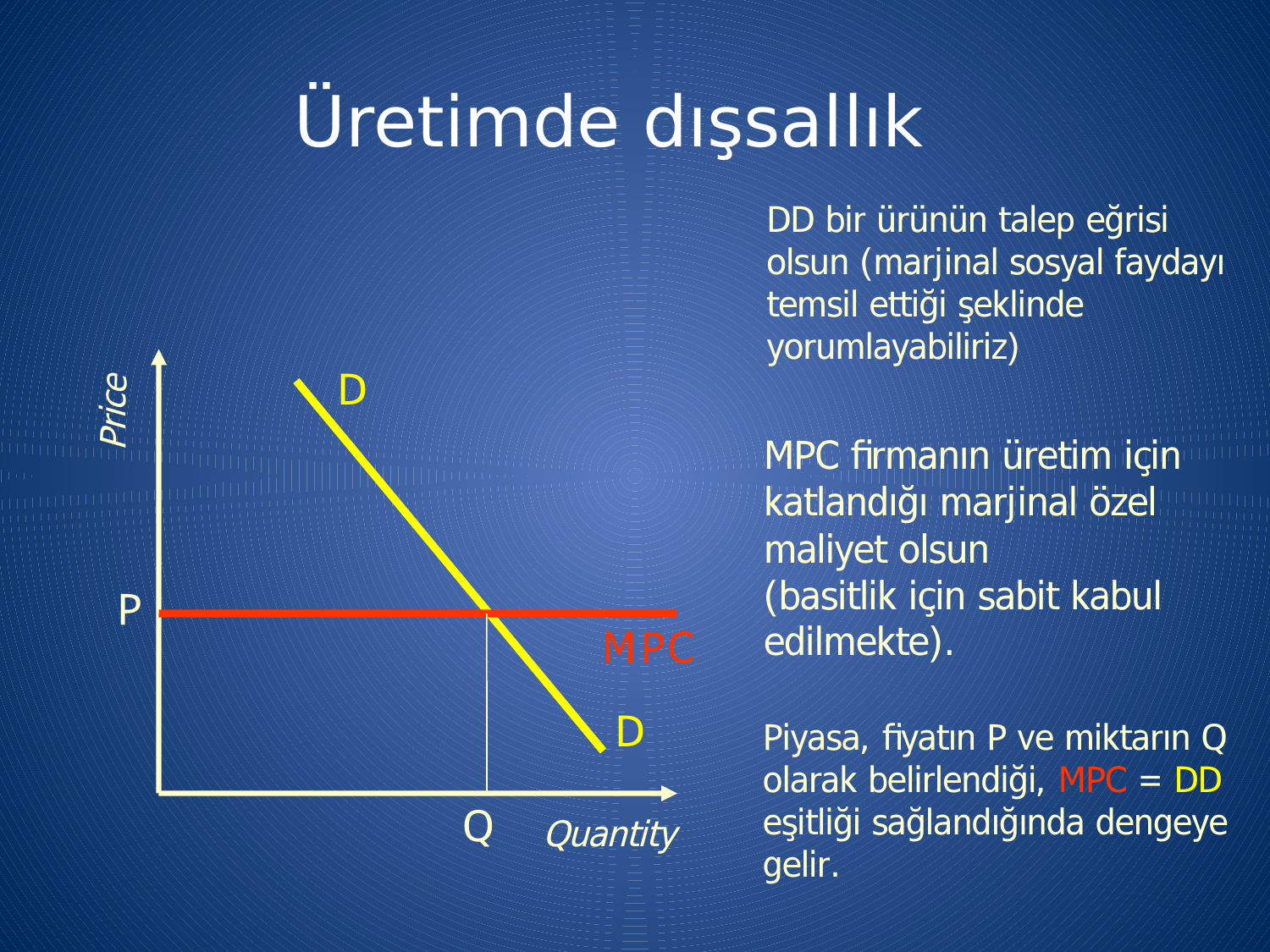

Üretimde dışsallık
DD bir ürünün talep eğrisi
olsun (marjinal sosyal faydayı
temsil ettiği şeklinde
yorumlayabiliriz)

D

Price
MPC firmanın üretim için
katlandığı marjinal özel
maliyet olsun
(basitlik için sabit kabul
edilmekte).
P

MPC
D
Piyasa, fiyatın P ve miktarın Q
olarak belirlendiği, MPC = DD
eşitliği sağlandığında dengeye
gelir.

Q
Quantity